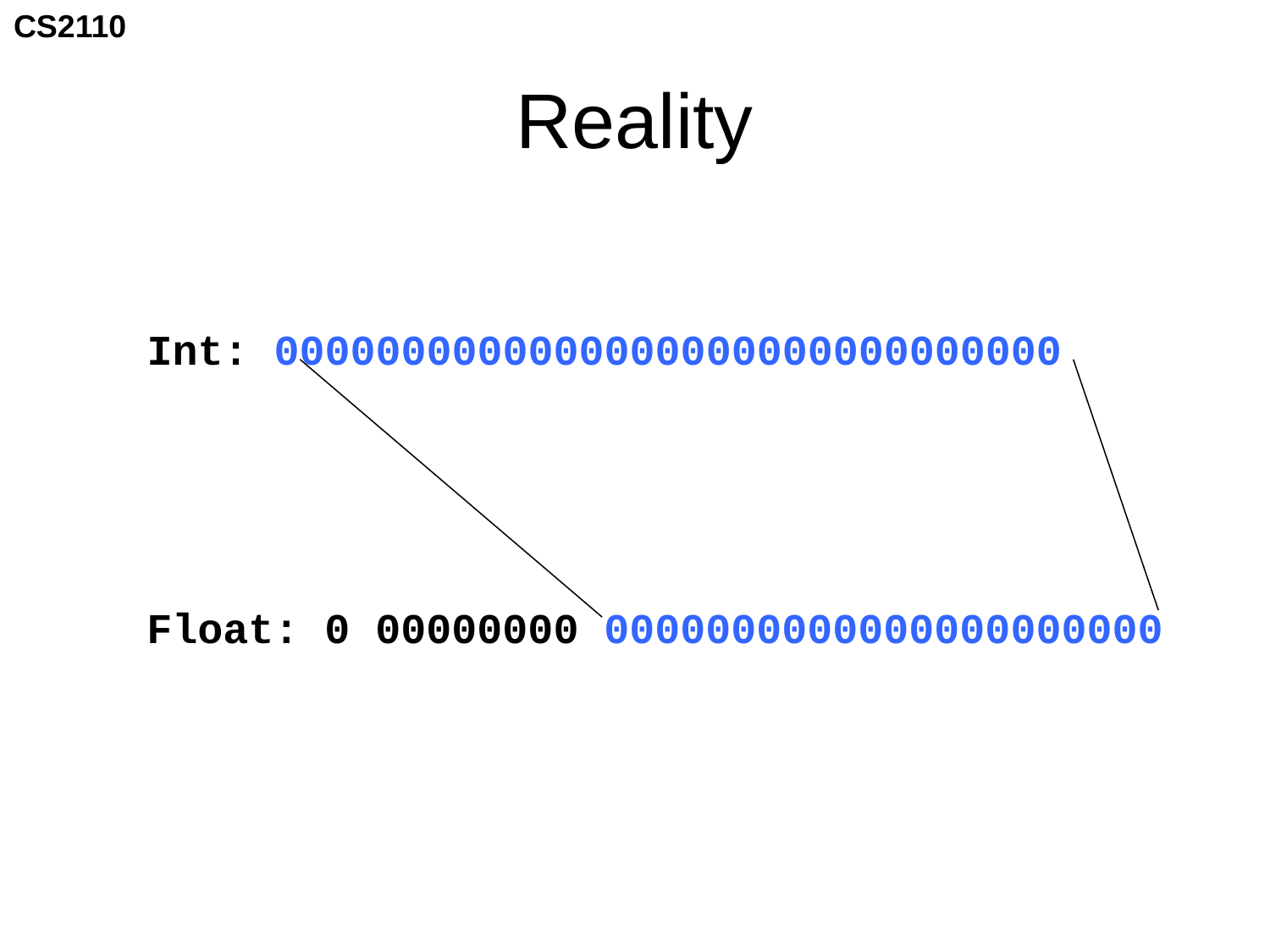

# Reality
Int: 0000000000000000000000000000000

Float: 0 00000000 0000000000000000000000